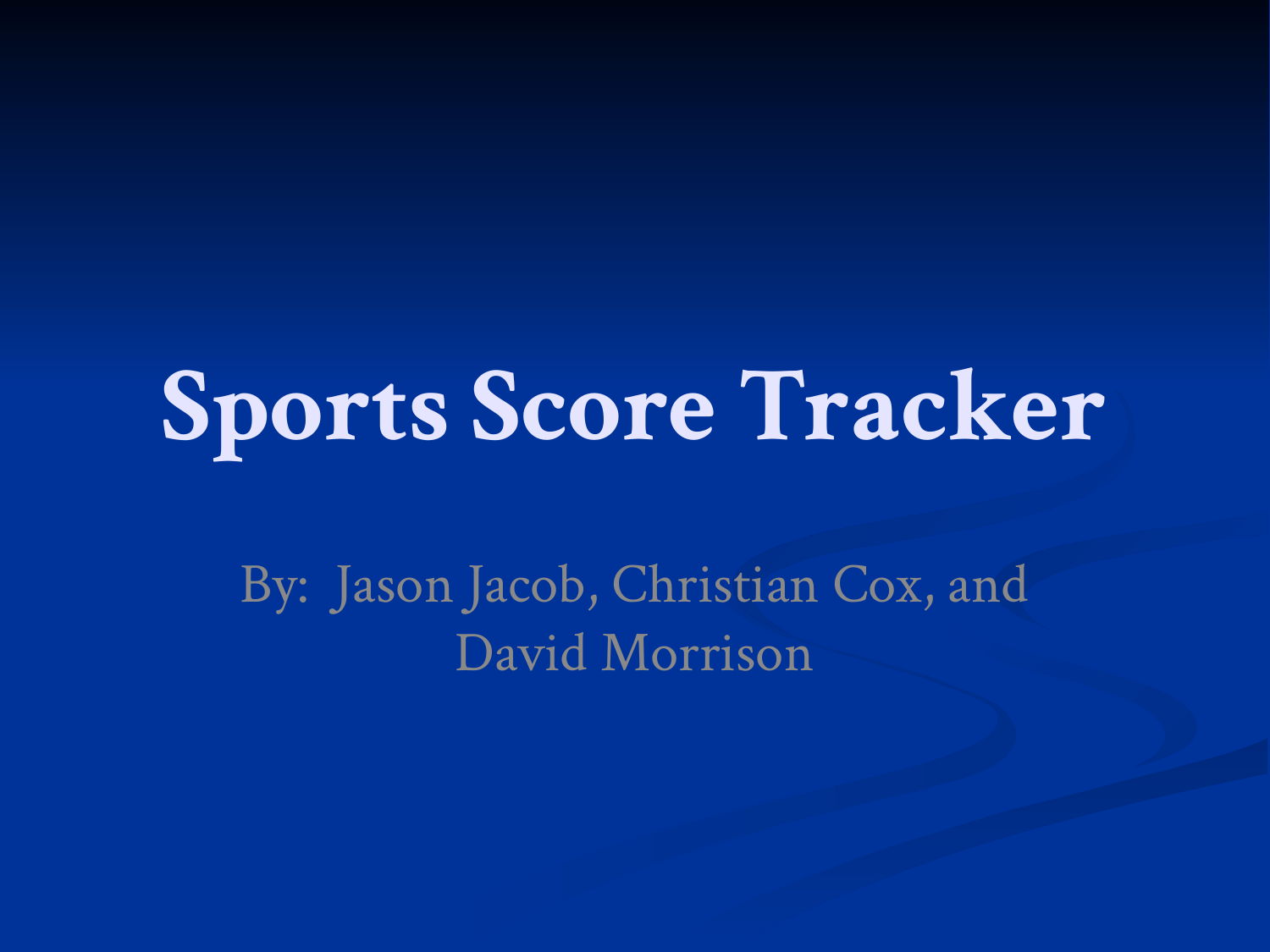

Sports Score Tracker
By:  Jason Jacob, Christian Cox, and David Morrison